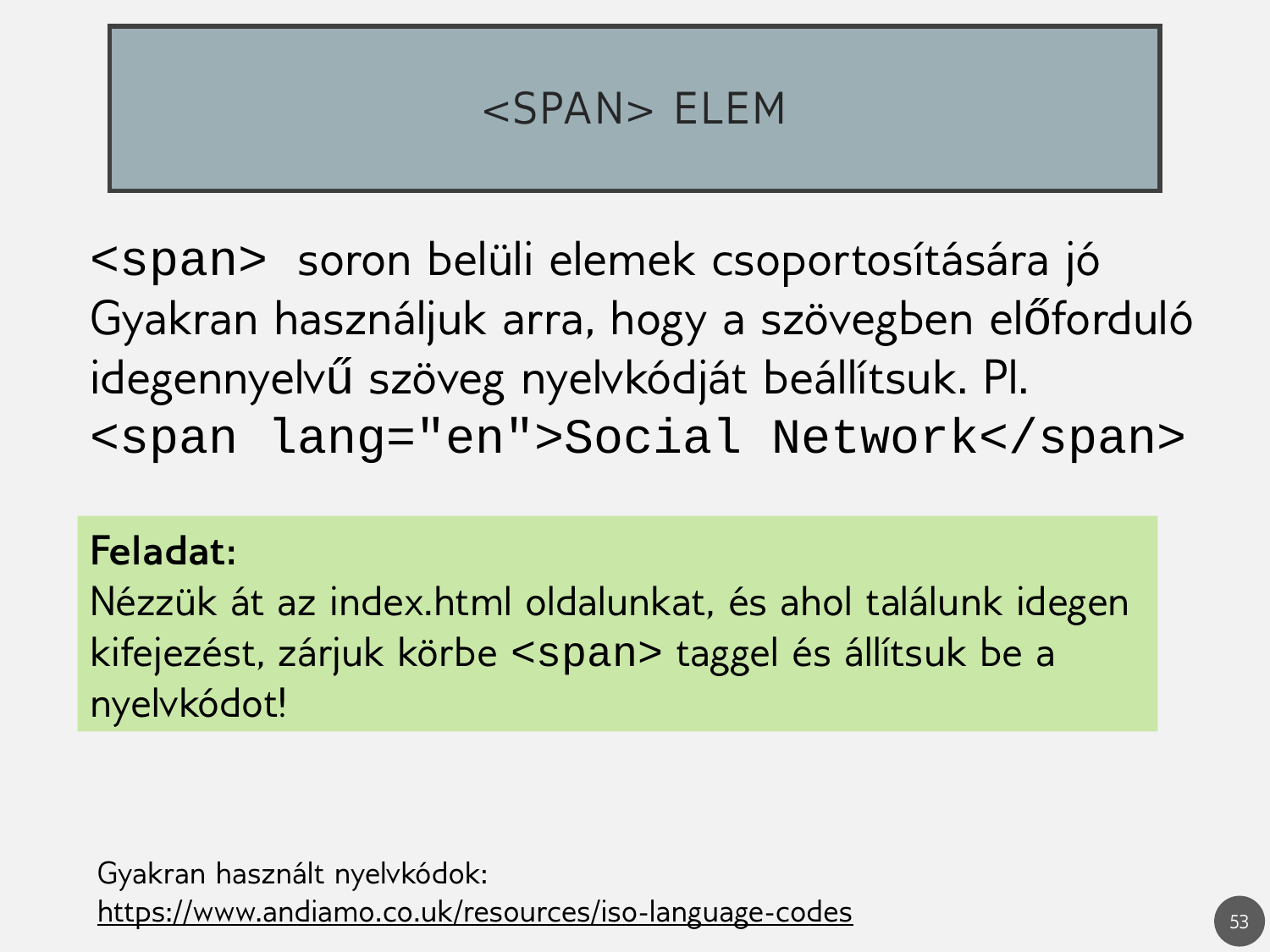

# <span> elem
<span> soron belüli elemek csoportosítására jó
Gyakran használjuk arra, hogy a szövegben előforduló idegennyelvű szöveg nyelvkódját beállítsuk. Pl.
<span lang="en">Social Network</span>
Feladat:
Nézzük át az index.html oldalunkat, és ahol találunk idegen kifejezést, zárjuk körbe <span> taggel és állítsuk be a nyelvkódot!
Gyakran használt nyelvkódok:
https://www.andiamo.co.uk/resources/iso-language-codes

53